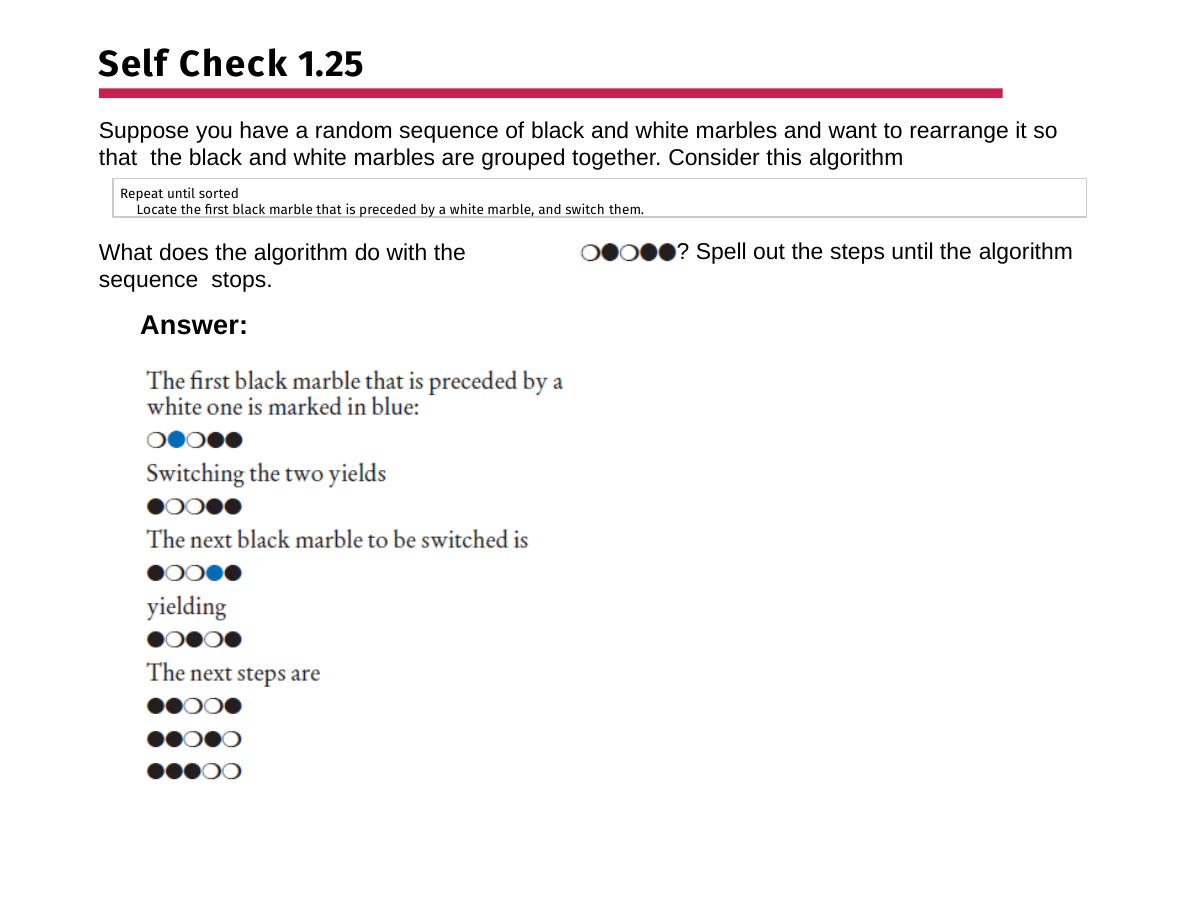

# Self Check 1.25

Suppose you have a random sequence of black and white marbles and want to rearrange it so that  the black and white marbles are grouped together. Consider this algorithm
Repeat until sorted
Locate the first black marble that is preceded by a white marble, and switch them.
? Spell out the steps until the algorithm
What does the algorithm do with the sequence  stops.
Answer: